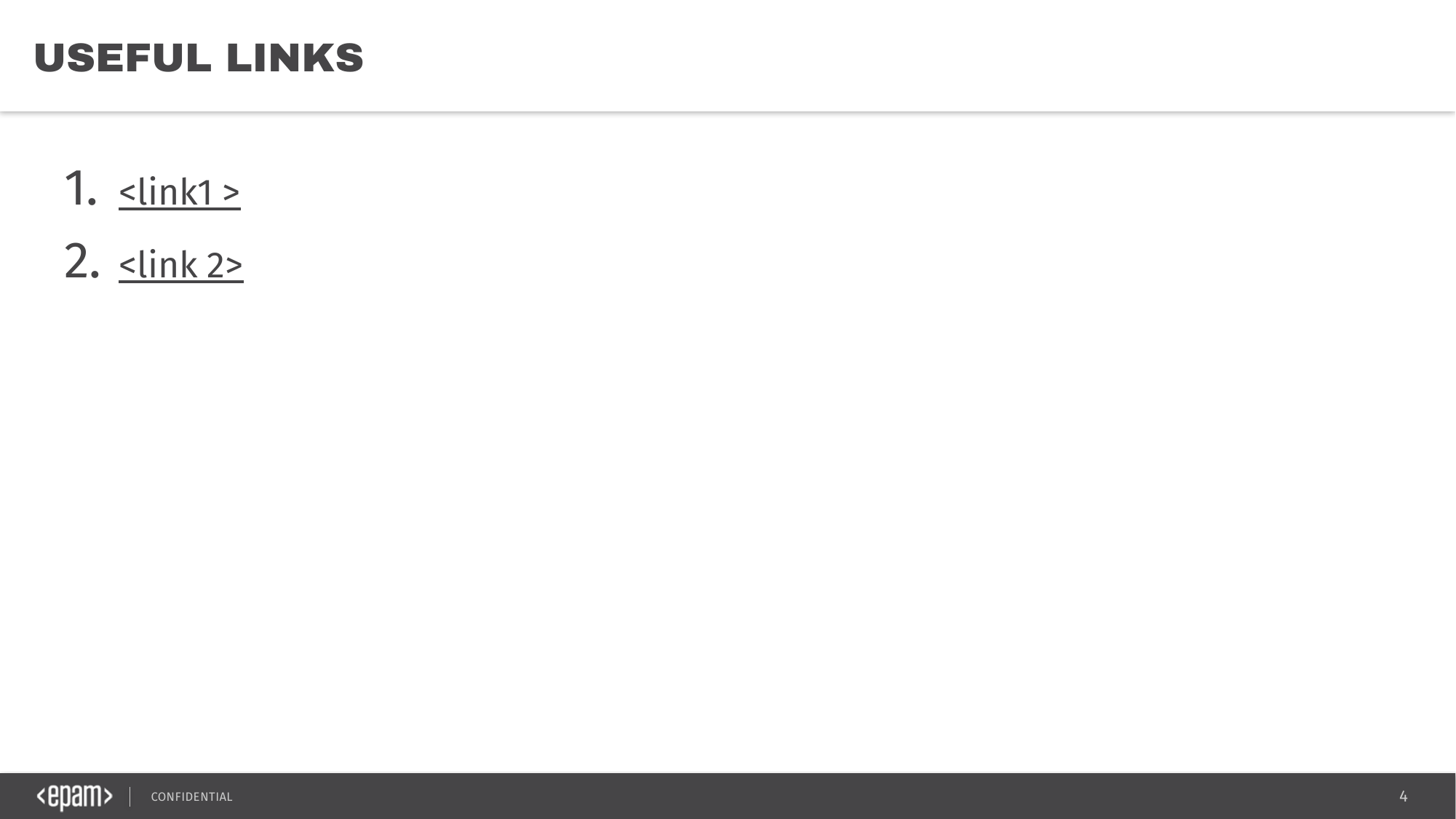

# Useful links
<link1 >
<link 2>